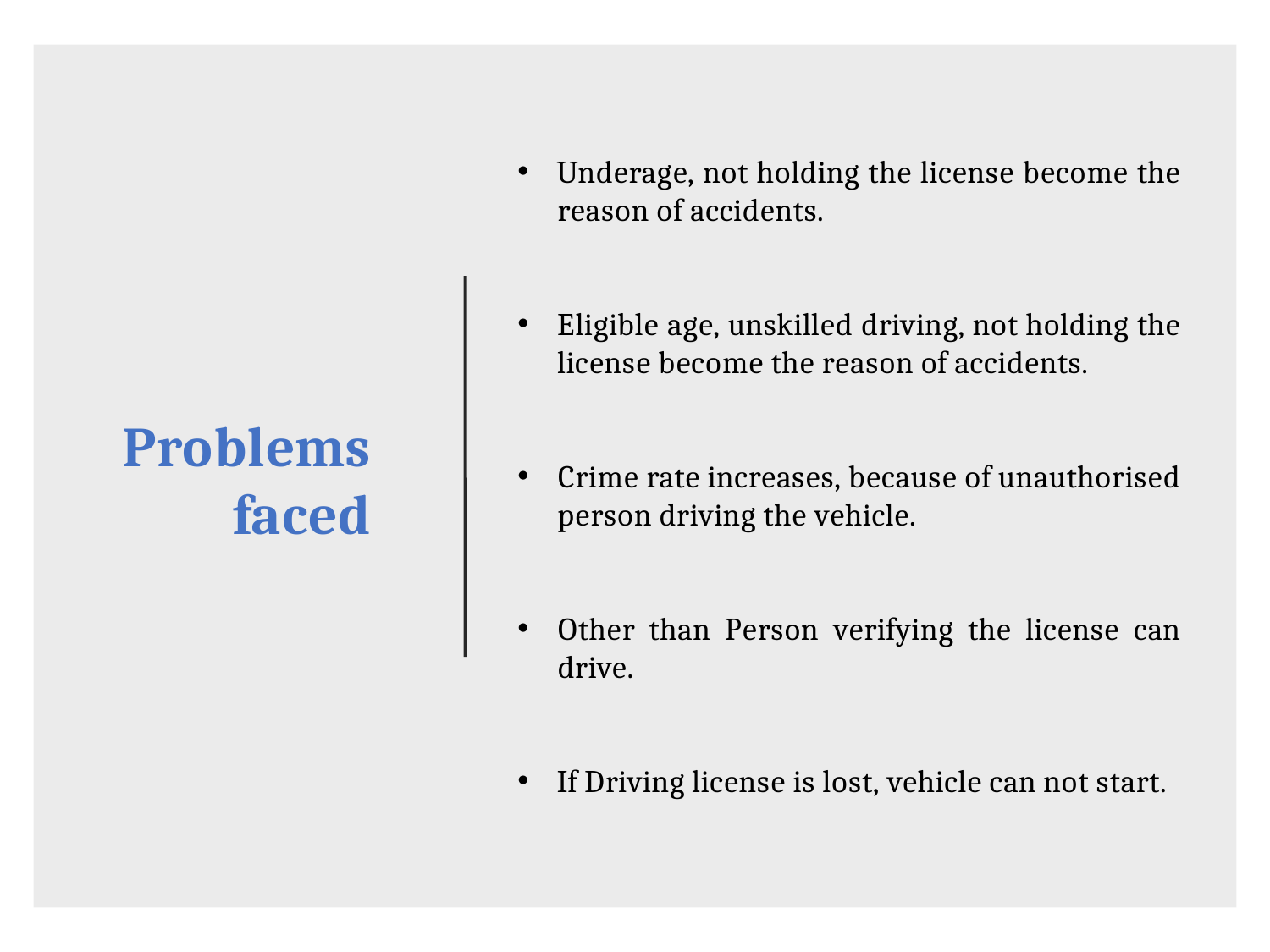

Underage, not holding the license become the reason of accidents.

Eligible age, unskilled driving, not holding the license become the reason of accidents.

Crime rate increases, because of unauthorised person driving the vehicle.

Other than Person verifying the license can drive.

If Driving license is lost, vehicle can not start.

Problems faced